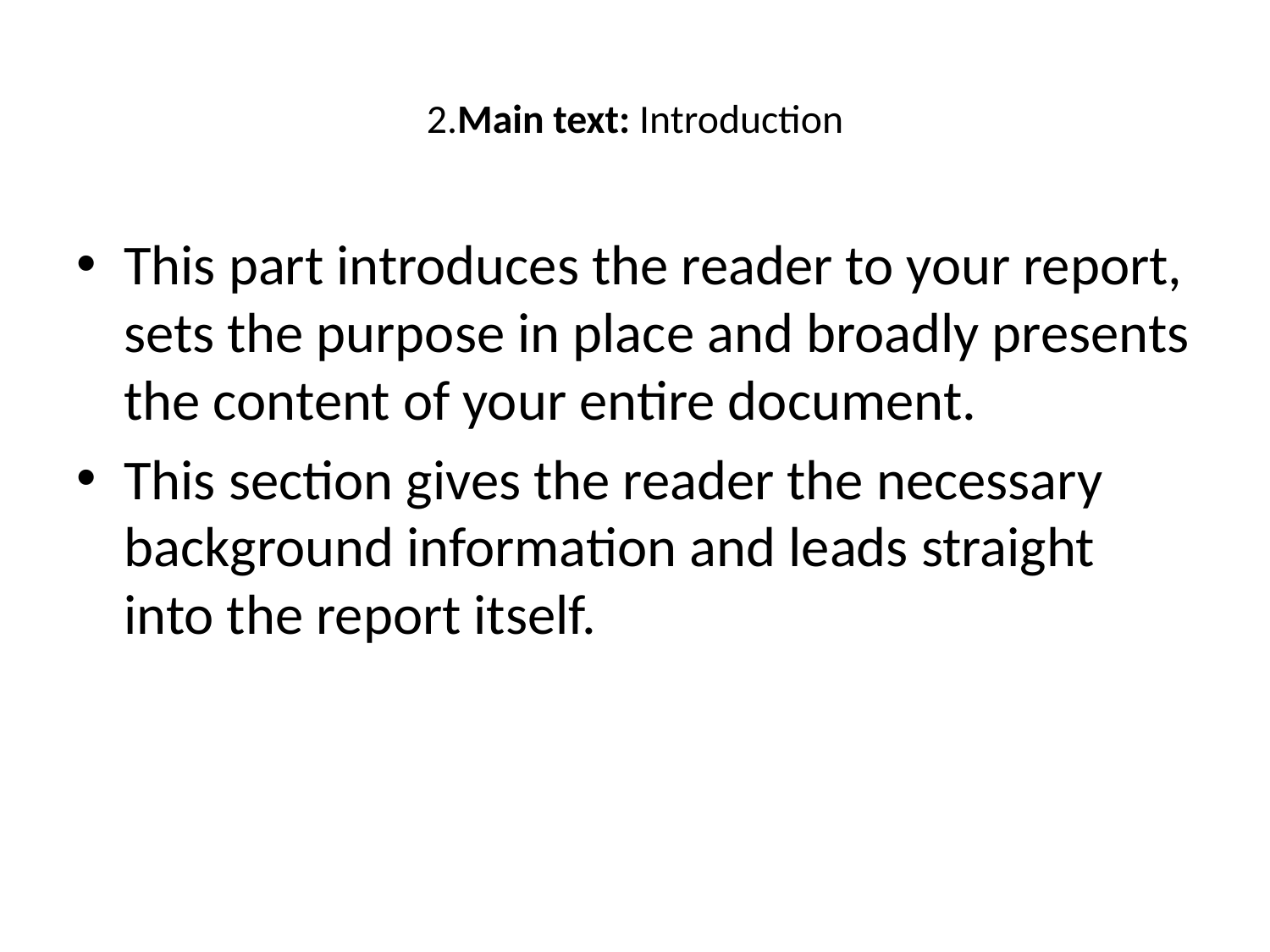

# 2.Main text: Introduction
This part introduces the reader to your report, sets the purpose in place and broadly presents the content of your entire document.
This section gives the reader the necessary background information and leads straight into the report itself.